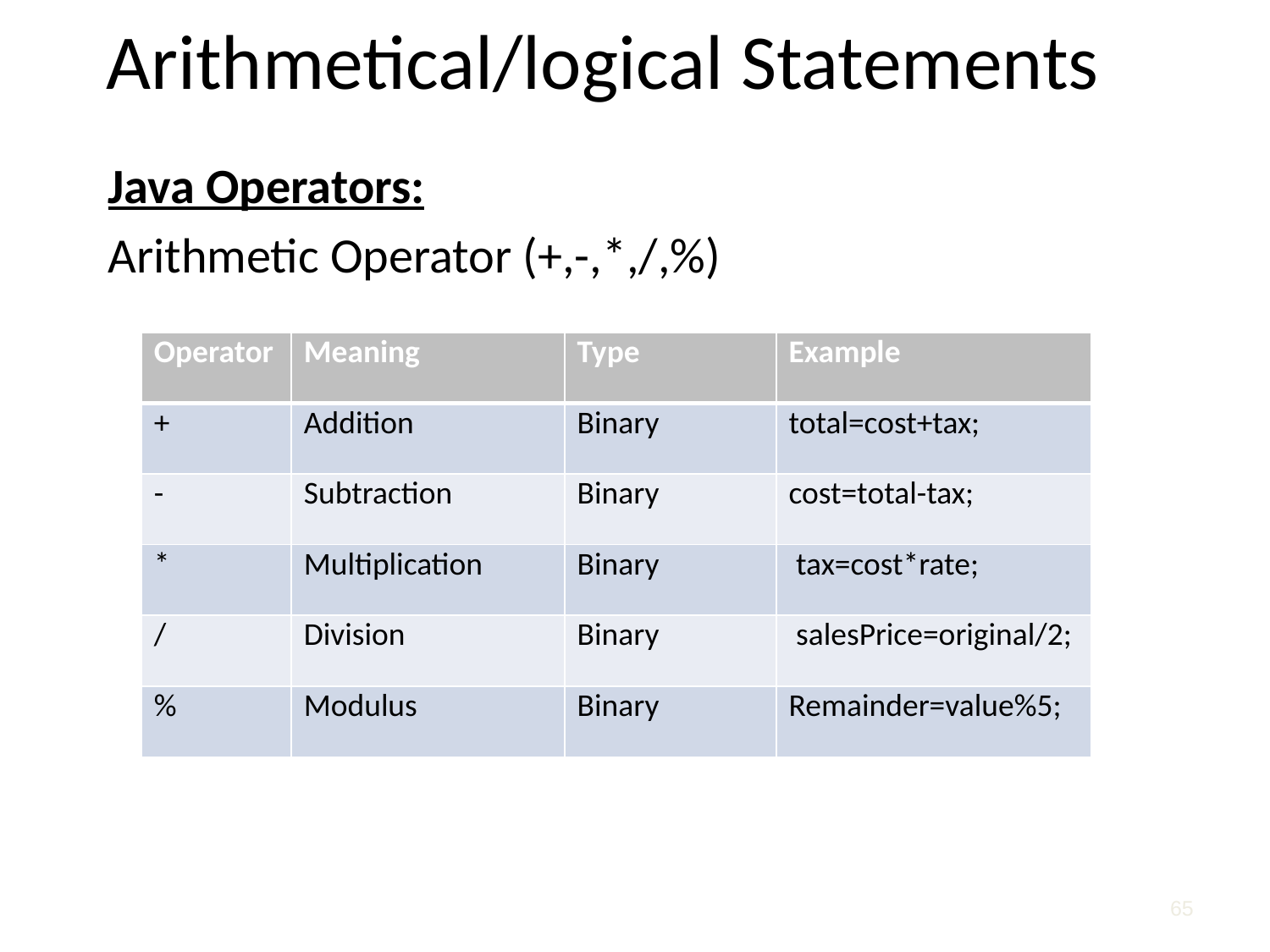

# Arithmetical/logical Statements
Java Operators:
Arithmetic Operator (+,-,*,/,%)

| Operator | Meaning | Type | Example |
| --- | --- | --- | --- |
| + | Addition | Binary | total=cost+tax; |
| - | Subtraction | Binary | cost=total-tax; |
| \* | Multiplication | Binary | tax=cost\*rate; |
| / | Division | Binary | salesPrice=original/2; |
| % | Modulus | Binary | Remainder=value%5; |
65